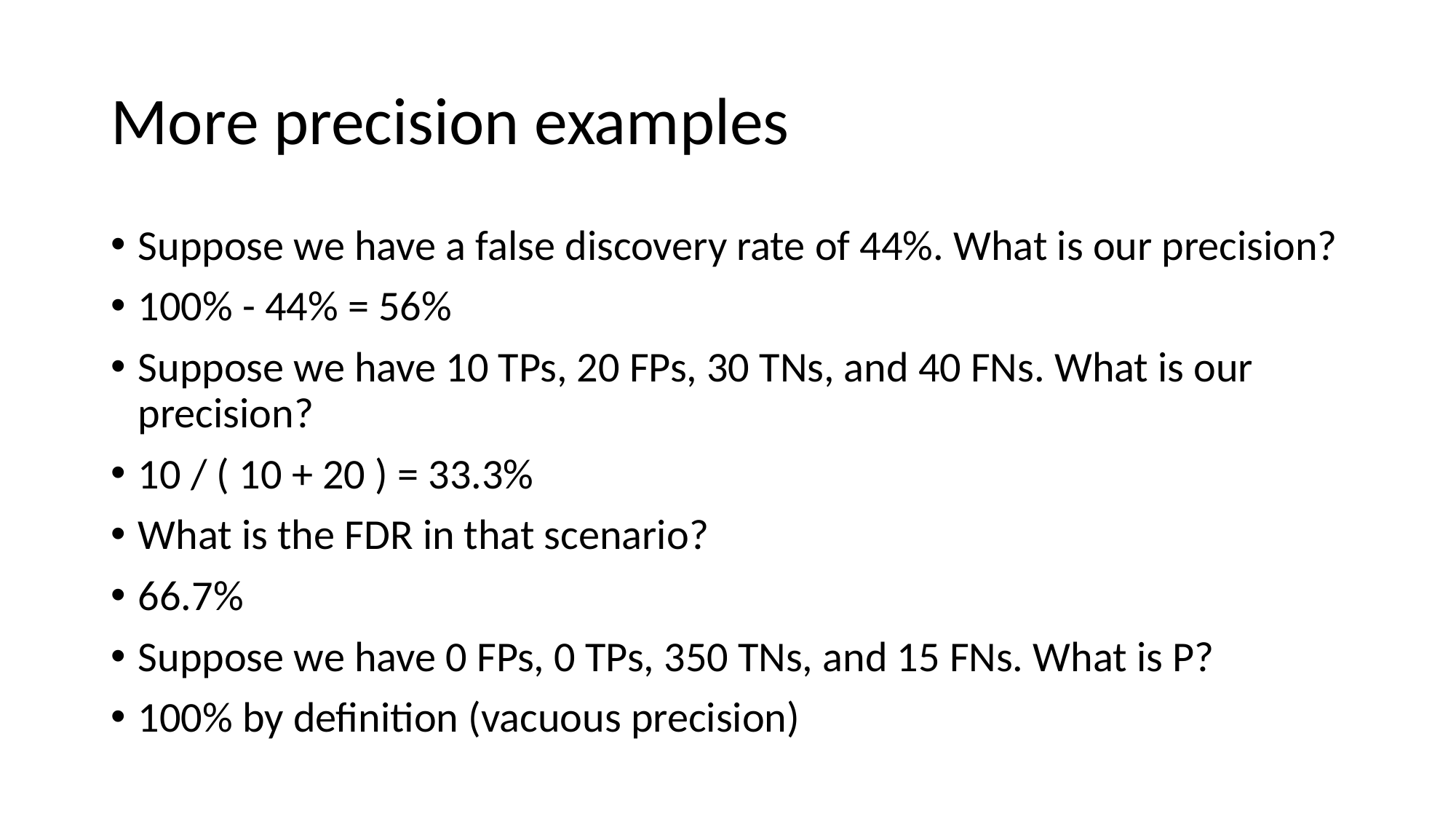

# More precision examples
Suppose we have a false discovery rate of 44%. What is our precision?
100% - 44% = 56%
Suppose we have 10 TPs, 20 FPs, 30 TNs, and 40 FNs. What is our precision?
10 / ( 10 + 20 ) = 33.3%
What is the FDR in that scenario?
66.7%
Suppose we have 0 FPs, 0 TPs, 350 TNs, and 15 FNs. What is P?
100% by definition (vacuous precision)